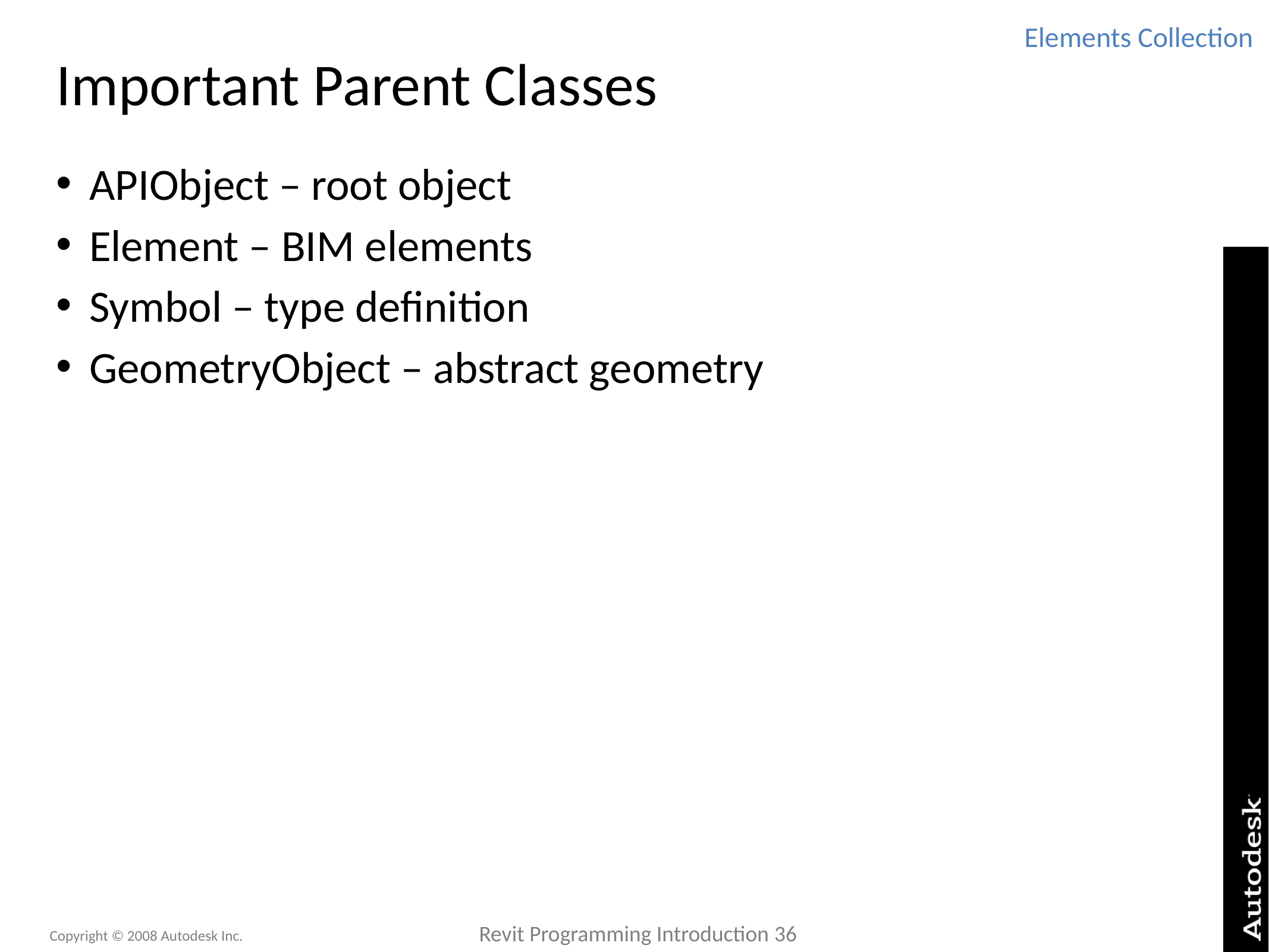

Elements Collection
# Important Parent Classes
APIObject – root object
Element – BIM elements
Symbol – type definition
GeometryObject – abstract geometry